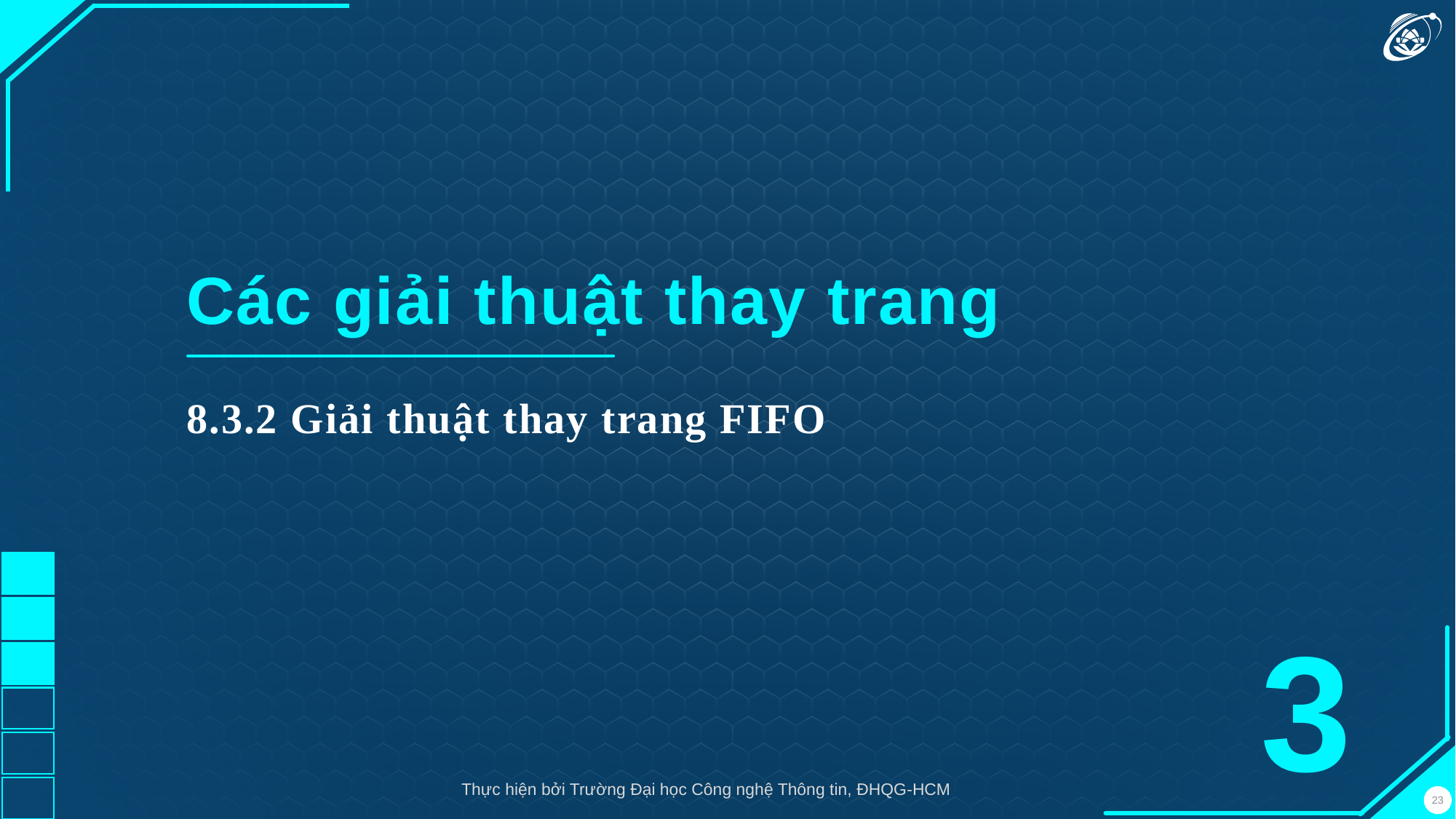

Các giải thuật thay trang
8.3.2 Giải thuật thay trang FIFO

3
Thực hiện bởi Trường Đại học Công nghệ Thông tin, ĐHQG-HCM
23